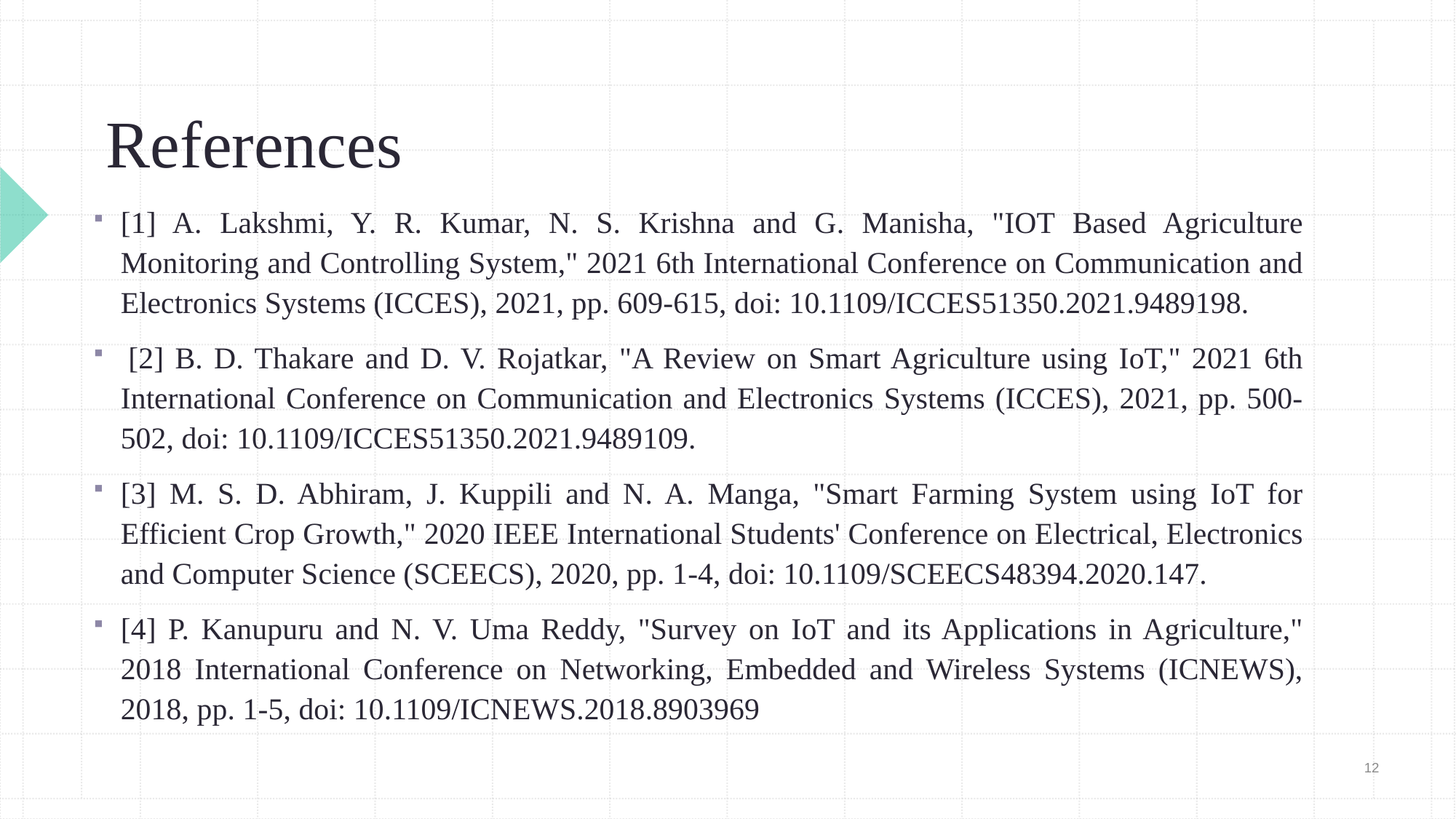

# References
[1] A. Lakshmi, Y. R. Kumar, N. S. Krishna and G. Manisha, "IOT Based Agriculture Monitoring and Controlling System," 2021 6th International Conference on Communication and Electronics Systems (ICCES), 2021, pp. 609-615, doi: 10.1109/ICCES51350.2021.9489198.
 [2] B. D. Thakare and D. V. Rojatkar, "A Review on Smart Agriculture using IoT," 2021 6th International Conference on Communication and Electronics Systems (ICCES), 2021, pp. 500-502, doi: 10.1109/ICCES51350.2021.9489109.
[3] M. S. D. Abhiram, J. Kuppili and N. A. Manga, "Smart Farming System using IoT for Efficient Crop Growth," 2020 IEEE International Students' Conference on Electrical, Electronics and Computer Science (SCEECS), 2020, pp. 1-4, doi: 10.1109/SCEECS48394.2020.147.
[4] P. Kanupuru and N. V. Uma Reddy, "Survey on IoT and its Applications in Agriculture," 2018 International Conference on Networking, Embedded and Wireless Systems (ICNEWS), 2018, pp. 1-5, doi: 10.1109/ICNEWS.2018.8903969
12